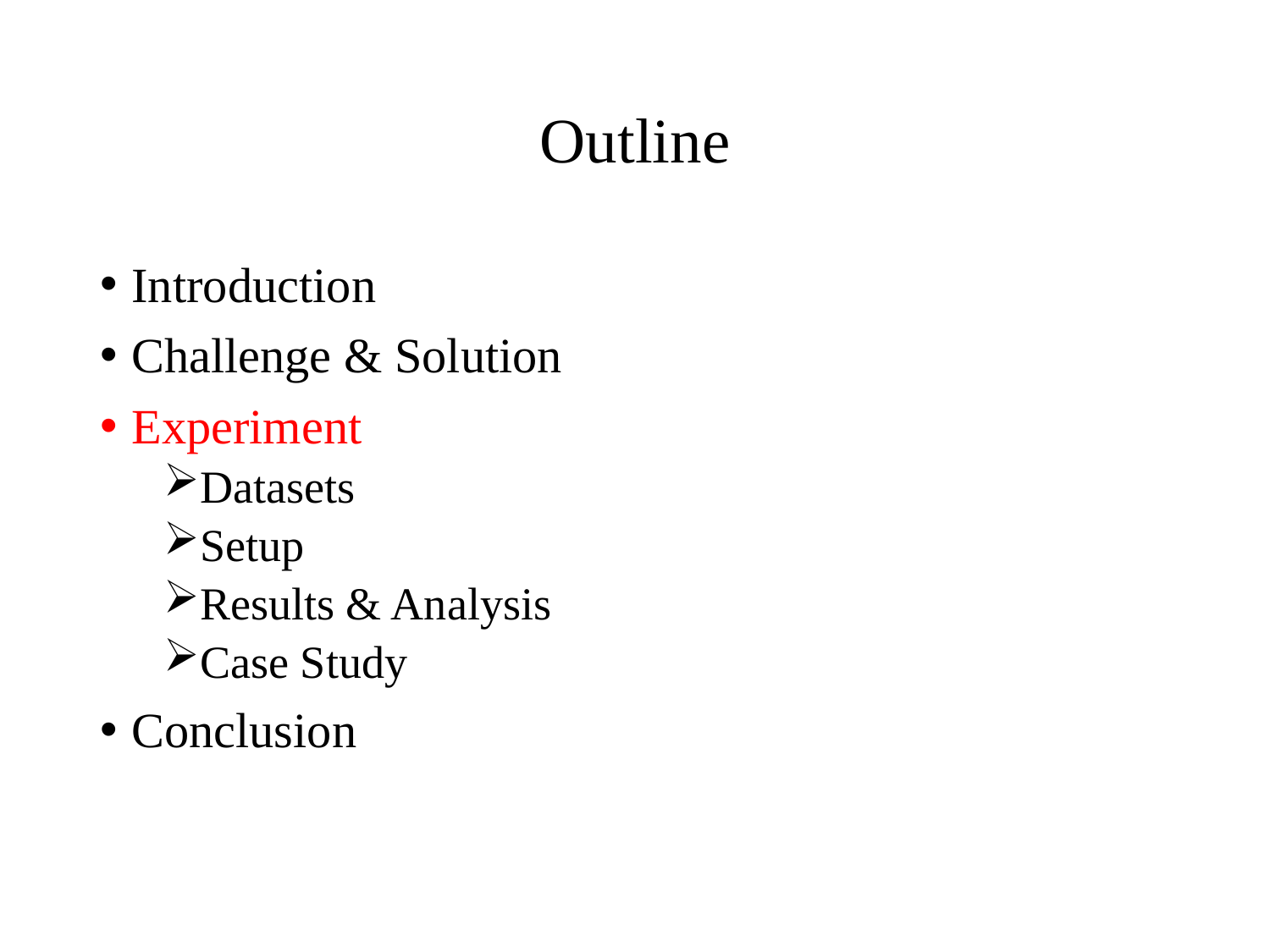

# Outline
Introduction
Challenge & Solution
Experiment
Datasets
Setup
Results & Analysis
Case Study
Conclusion